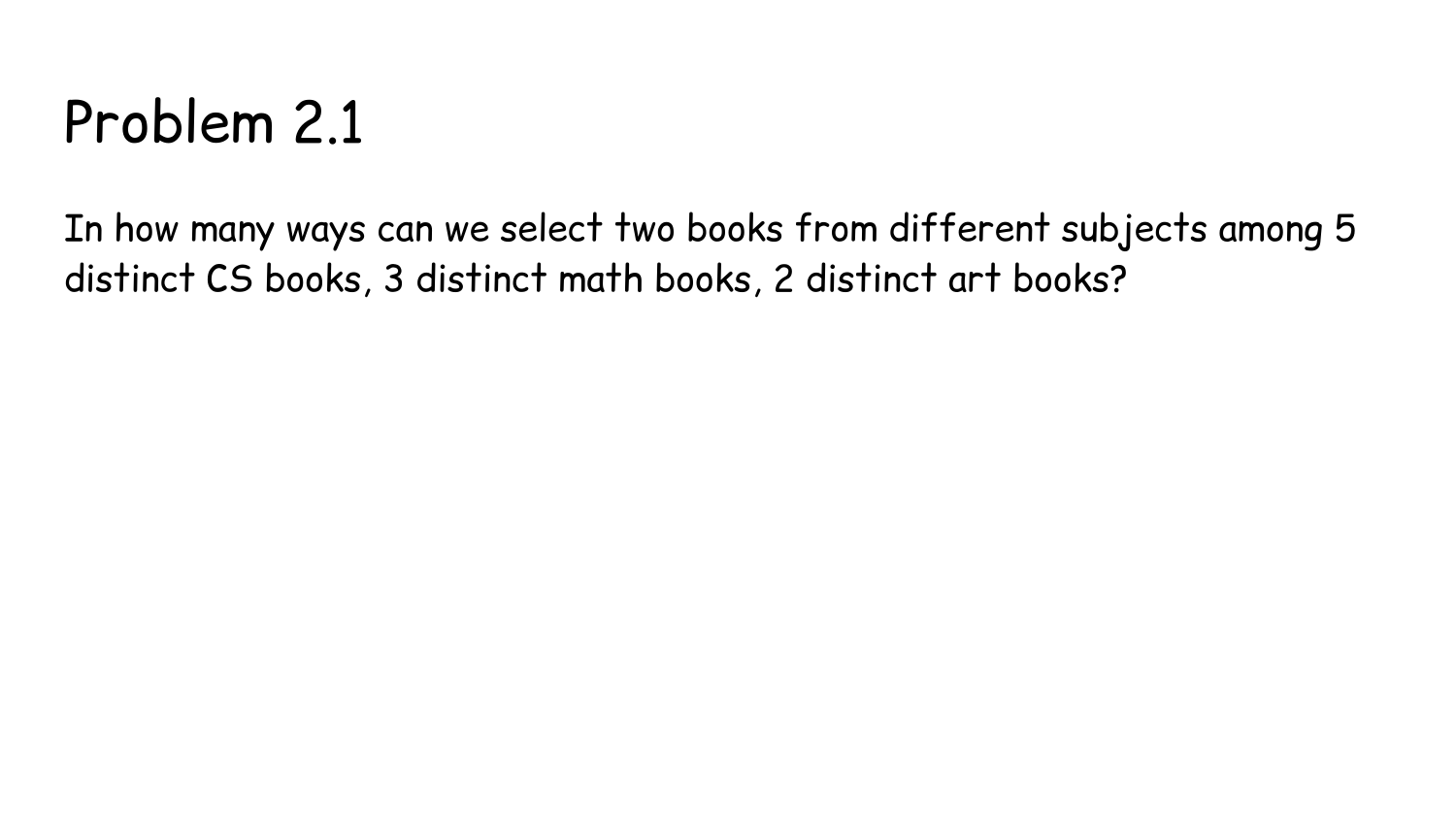

# Problem 2.1
In how many ways can we select two books from different subjects among 5 distinct CS books, 3 distinct math books, 2 distinct art books?